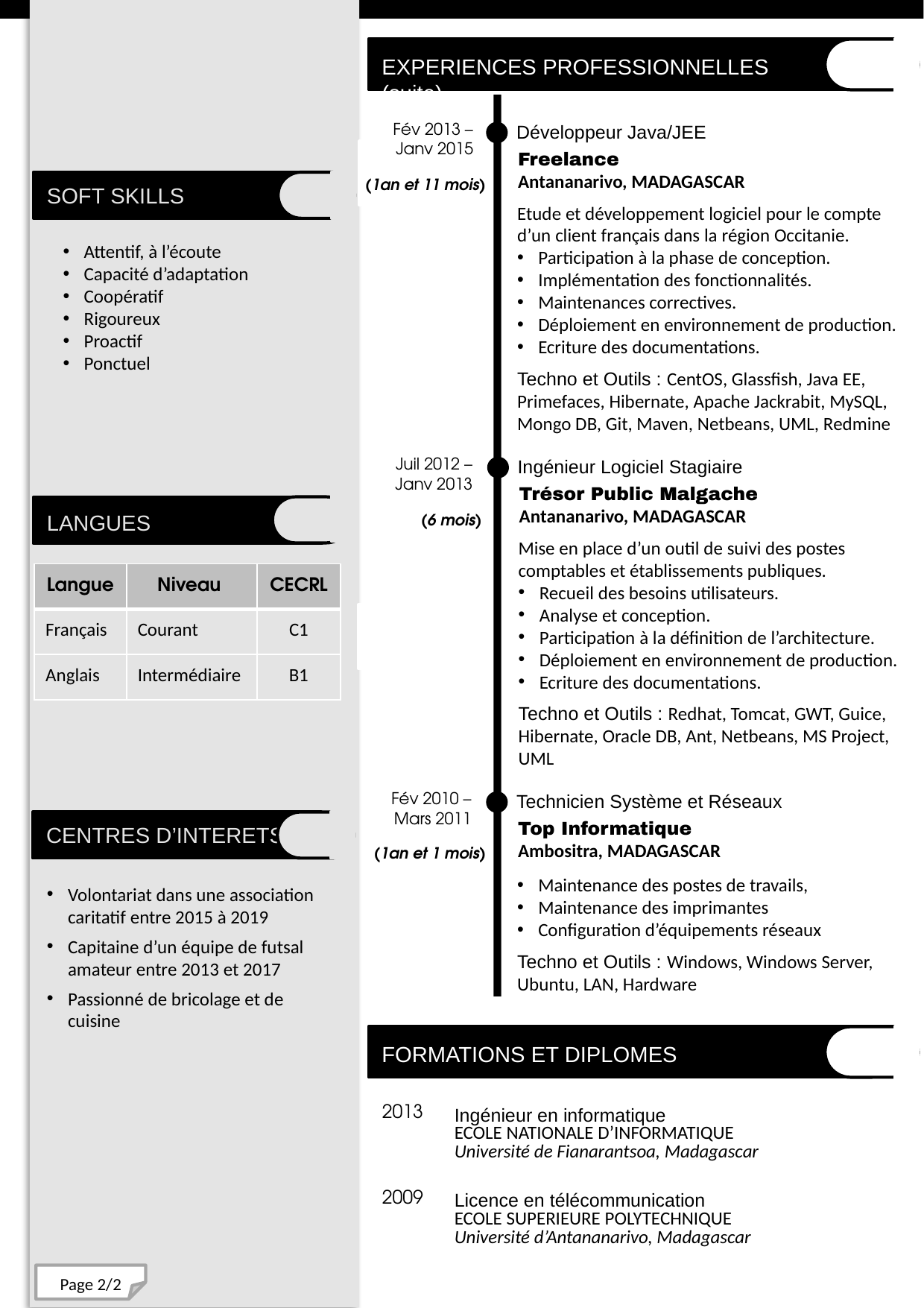

EXPERIENCES PROFESSIONNELLES  (suite)

Fév 2013 – Janv 2015
Développeur Java/JEE

Freelance
Antananarivo, MADAGASCAR
(1an et 11 mois)

SOFT SKILLS
Etude et développement logiciel pour le compte d’un client français dans la région Occitanie.
Participation à la phase de conception.
Implémentation des fonctionnalités.
Maintenances correctives.
Déploiement en environnement de production.
Ecriture des documentations.

Techno et Outils : CentOS, Glassfish, Java EE, Primefaces, Hibernate, Apache Jackrabit, MySQL, Mongo DB, Git, Maven, Netbeans, UML, Redmine
Attentif, à l’écoute
Capacité d’adaptation
Coopératif
Rigoureux
Proactif
Ponctuel
Juil 2012 – Janv 2013
Ingénieur Logiciel Stagiaire

Trésor Public Malgache
Antananarivo, MADAGASCAR

LANGUES
(6 mois)
Mise en place d’un outil de suivi des postes comptables et établissements publiques.
Recueil des besoins utilisateurs.
Analyse et conception.
Participation à la définition de l’architecture.
Déploiement en environnement de production.
Ecriture des documentations.

Techno et Outils : Redhat, Tomcat, GWT, Guice, Hibernate, Oracle DB, Ant, Netbeans, MS Project, UML
| Langue | Niveau | CECRL |
| --- | --- | --- |
| Français | Courant | C1 |
| Anglais | Intermédiaire | B1 |

Fév 2010 – Mars 2011
Technicien Système et Réseaux

Top Informatique
Ambositra, MADAGASCAR

CENTRES D’INTERETS
(1an et 1 mois)
Maintenance des postes de travails,
Maintenance des imprimantes
Configuration d’équipements réseaux

Techno et Outils : Windows, Windows Server, Ubuntu, LAN, Hardware
Volontariat dans une association caritatif entre 2015 à 2019

Capitaine d’un équipe de futsal amateur entre 2013 et 2017

Passionné de bricolage et de cuisine

FORMATIONS ET DIPLOMES
| 2013 | Ingénieur en informatique ECOLE NATIONALE D’INFORMATIQUE Université de Fianarantsoa, Madagascar |
| --- | --- |
| 2009 | Licence en télécommunication ECOLE SUPERIEURE POLYTECHNIQUE Université d’Antananarivo, Madagascar |

Page 2/2